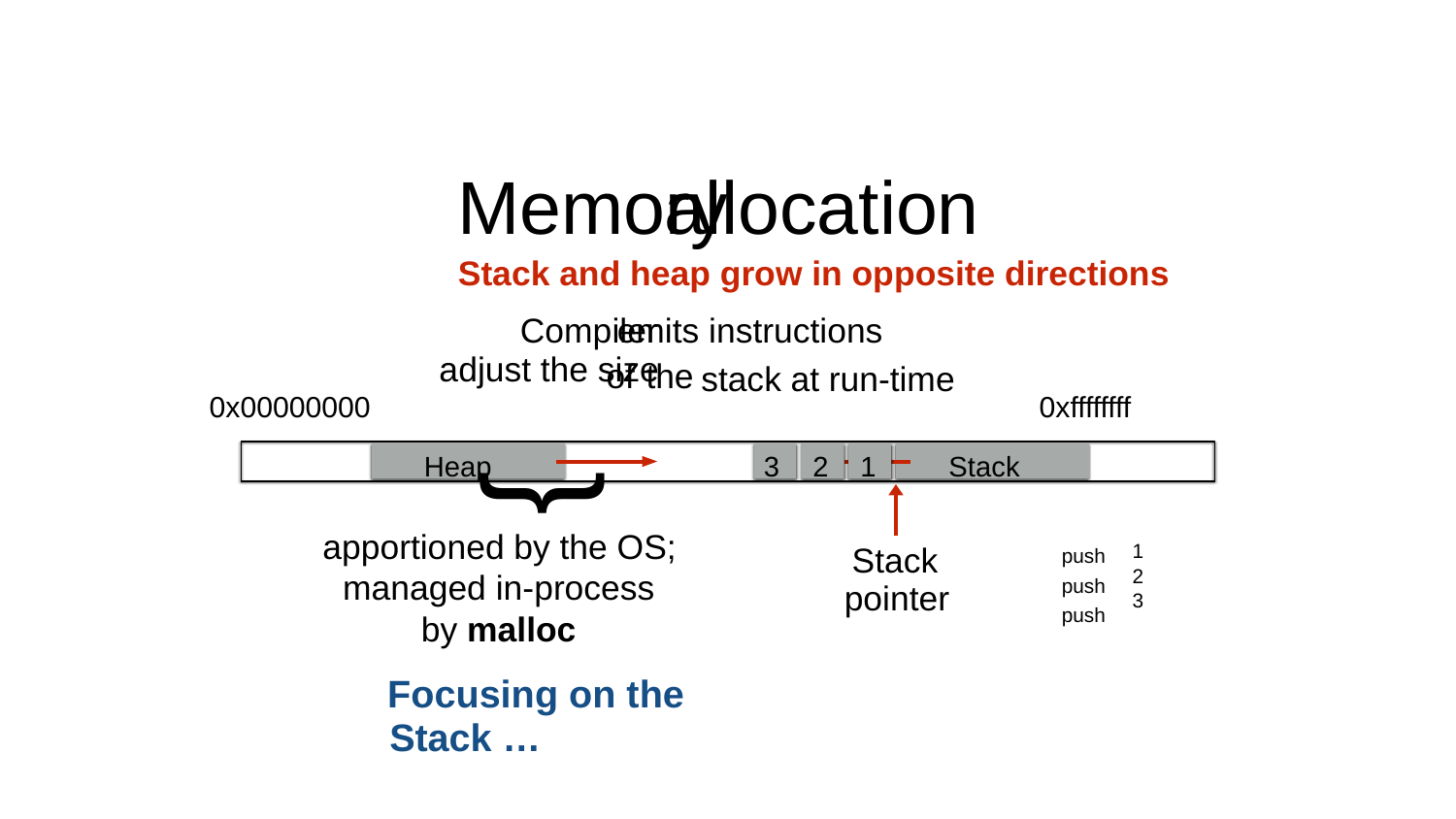

Memory
allocation
Stack and heap grow in opposite directions
Compiler
adjust the size
emits instructions
of
the
stack at run-time

{
0x00000000
0xffffffff

Heap

3

2

1

Stack

apportioned by the OS;
managed in-process by malloc
Focusing on the Stack …
Stack
pointer
push
push
push
1
2
3